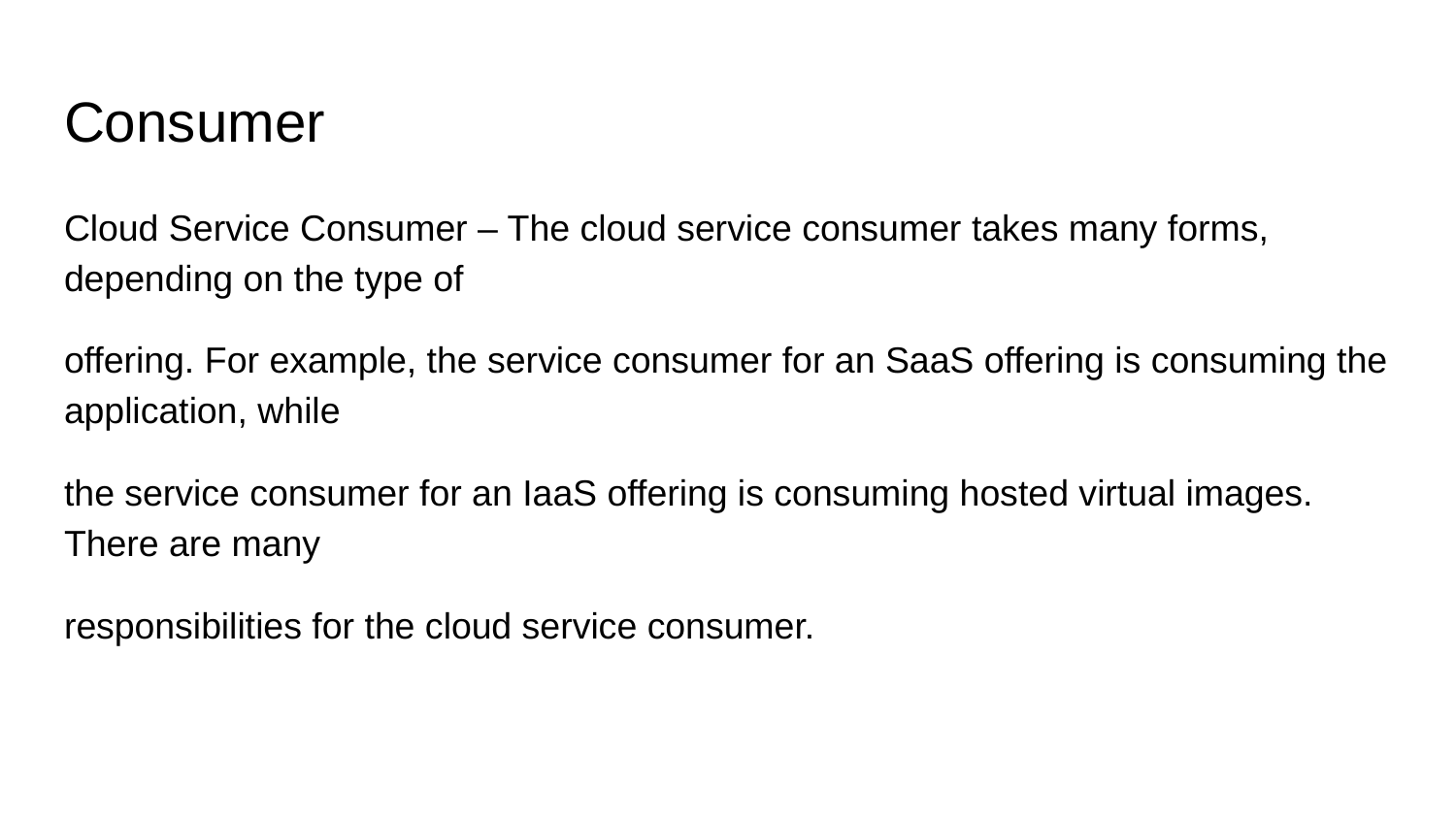

# Consumer
Cloud Service Consumer – The cloud service consumer takes many forms, depending on the type of
offering. For example, the service consumer for an SaaS offering is consuming the application, while
the service consumer for an IaaS offering is consuming hosted virtual images. There are many
responsibilities for the cloud service consumer.